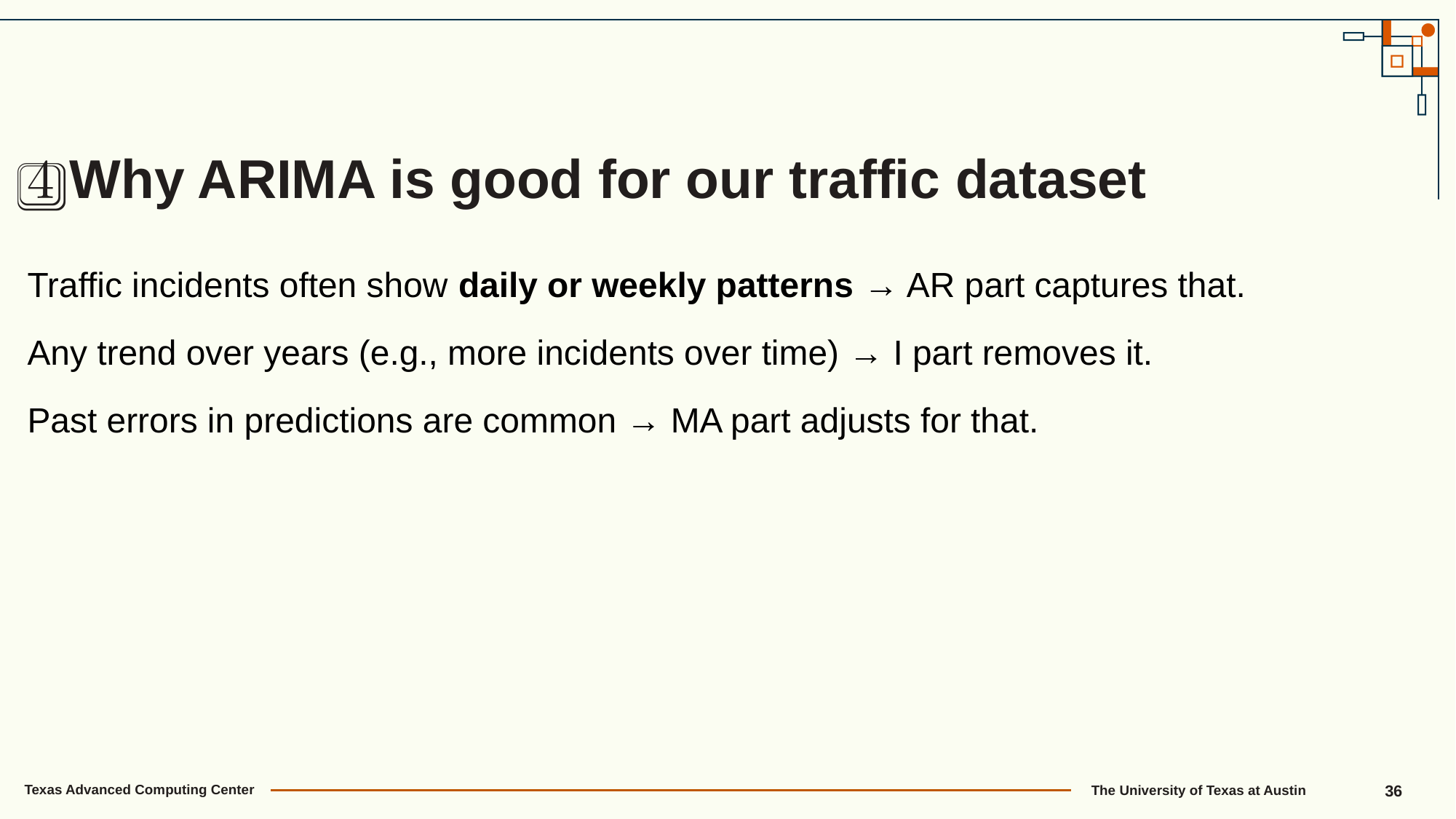

4️⃣ Why ARIMA is good for our traffic dataset
Traffic incidents often show daily or weekly patterns → AR part captures that.
Any trend over years (e.g., more incidents over time) → I part removes it.
Past errors in predictions are common → MA part adjusts for that.